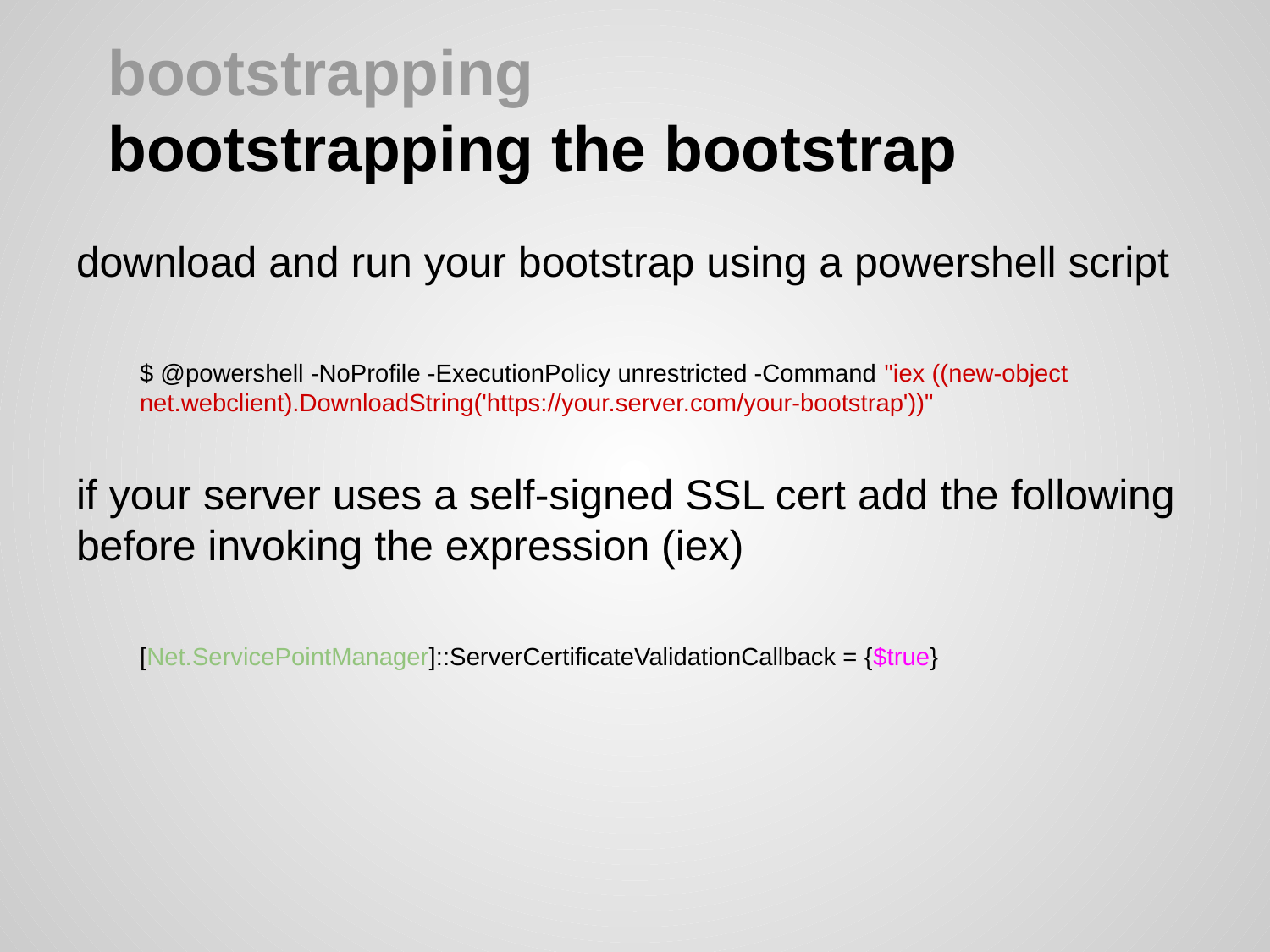

# bootstrapping
bootstrapping the bootstrap
download and run your bootstrap using a powershell script

$ @powershell -NoProfile -ExecutionPolicy unrestricted -Command "iex ((new-object net.webclient).DownloadString('https://your.server.com/your-bootstrap'))"

if your server uses a self-signed SSL cert add the following before invoking the expression (iex)

[Net.ServicePointManager]::ServerCertificateValidationCallback = {$true}